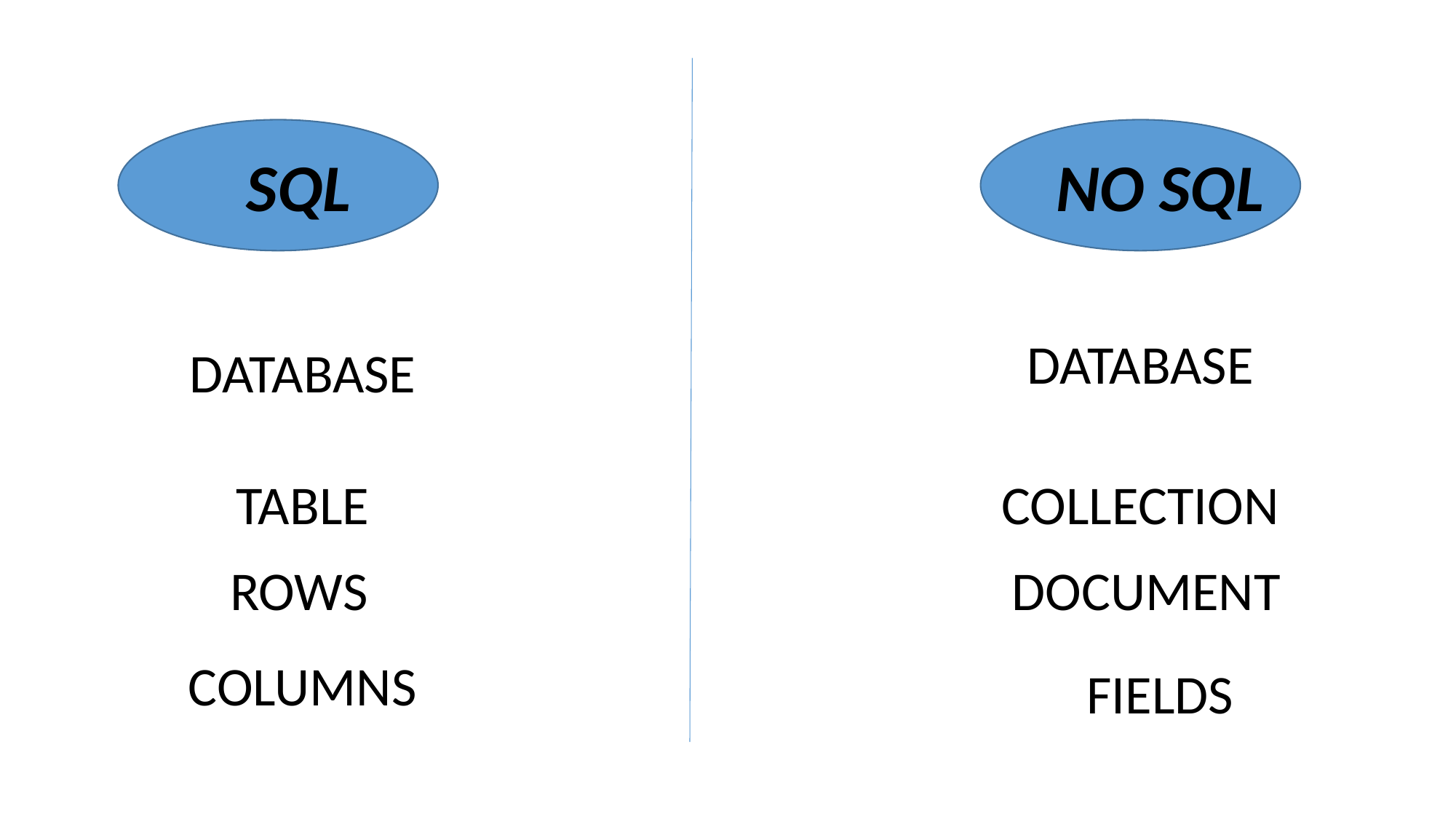

SQL
NO SQL
DATABASE
DATABASE
TABLE
COLLECTION
ROWS
DOCUMENT
COLUMNS
FIELDS